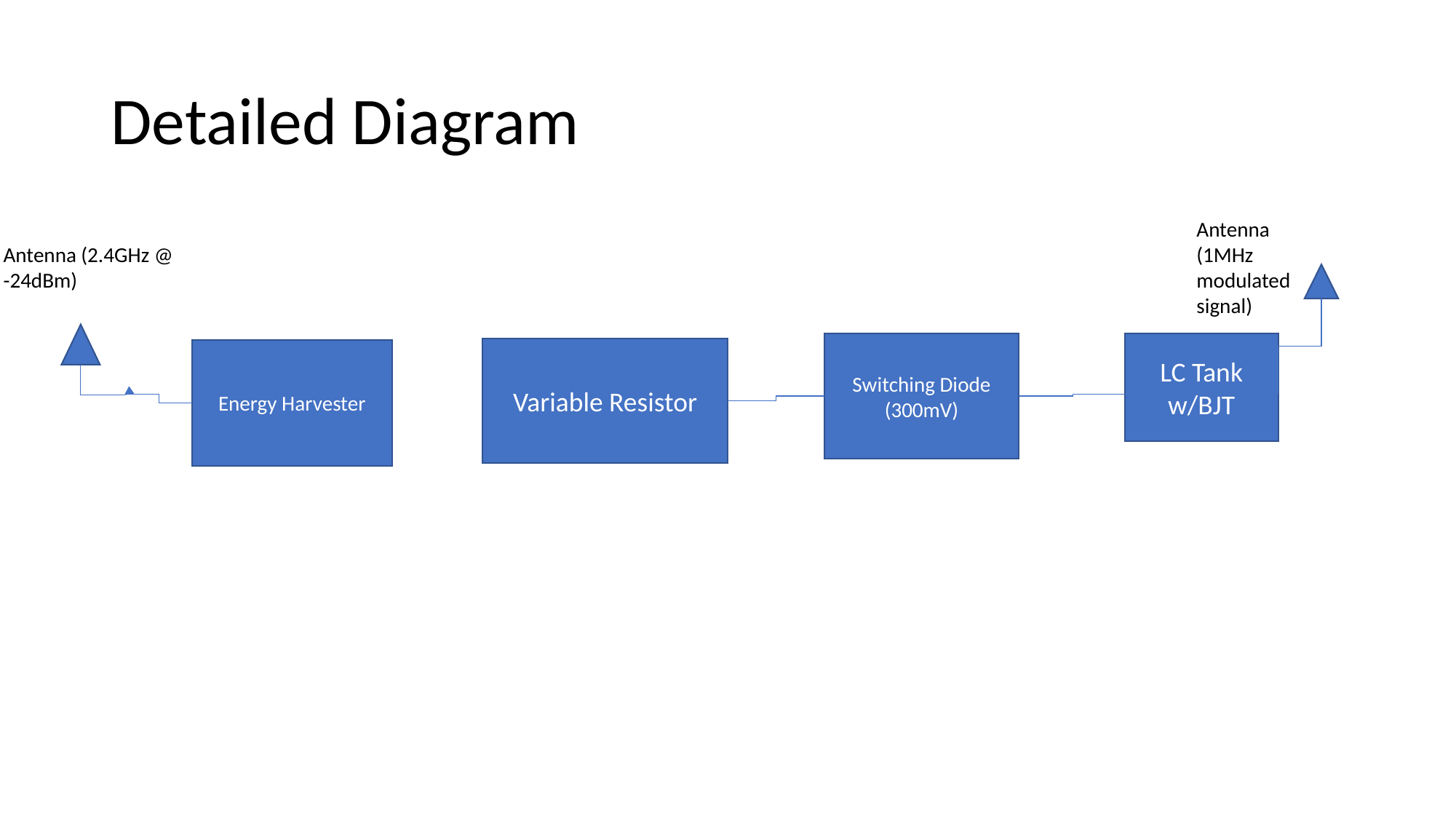

# Detailed Diagram
Antenna (1MHz modulated signal)
Antenna (2.4GHz @ -24dBm)

Switching Diode (300mV)
LC Tank w/BJT
Variable Resistor
Energy Harvester